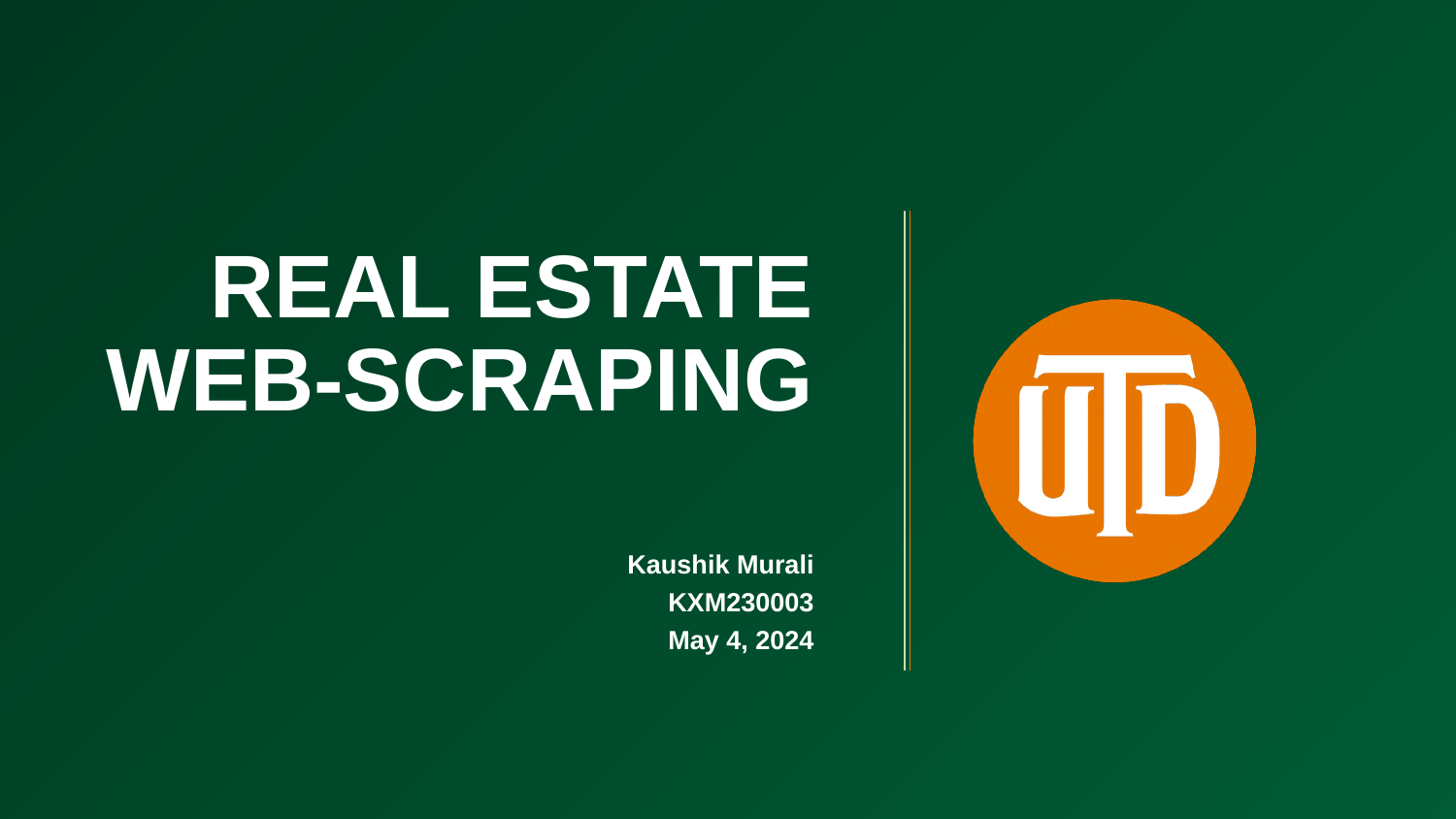

REAL ESTATE
WEB-SCRAPING
Kaushik Murali
KXM230003
May 4, 2024